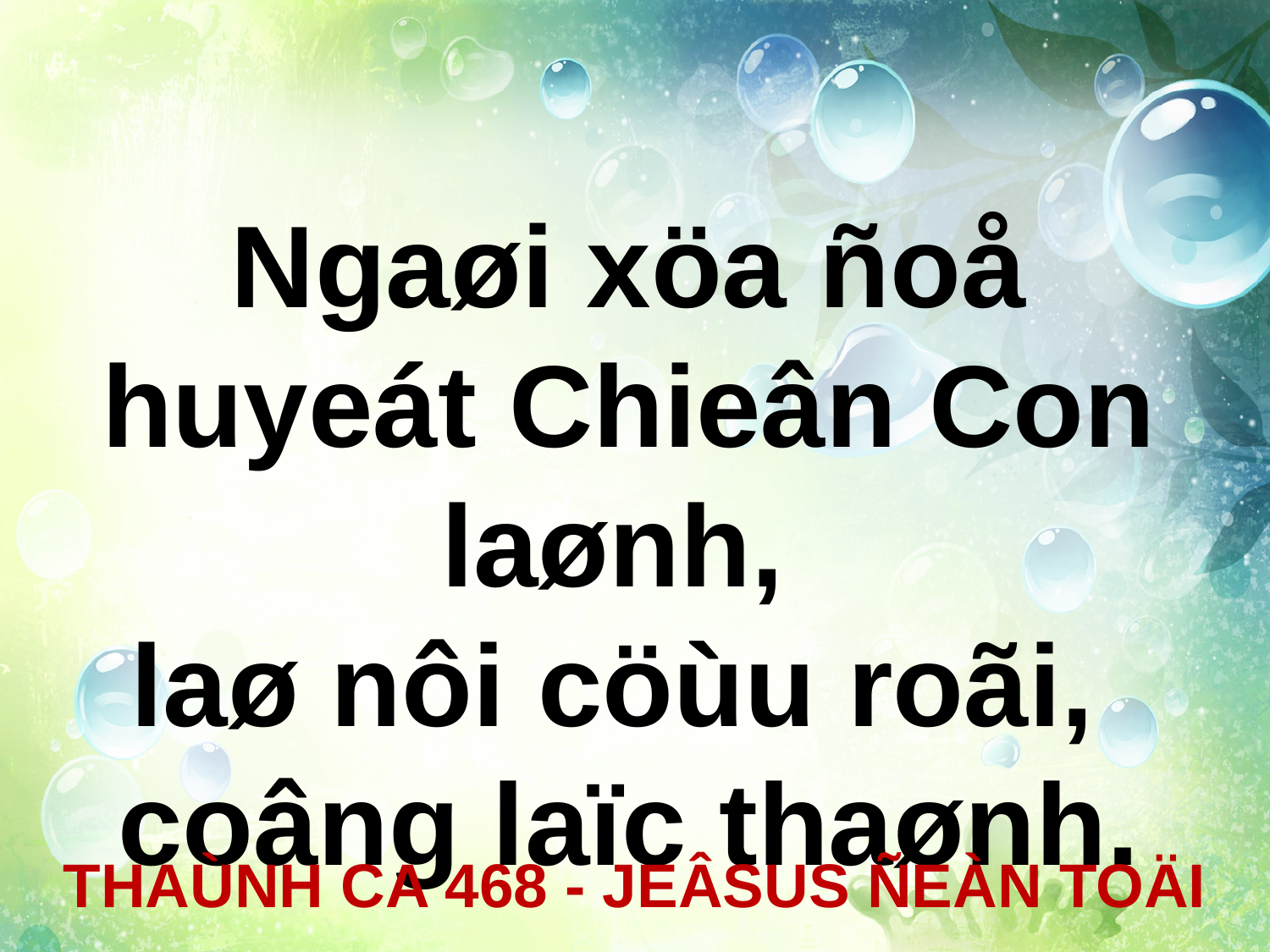

Ngaøi xöa ñoå huyeát Chieân Con laønh,
laø nôi cöùu roãi,
coâng laïc thaønh.
THAÙNH CA 468 - JEÂSUS ÑEÀN TOÄI